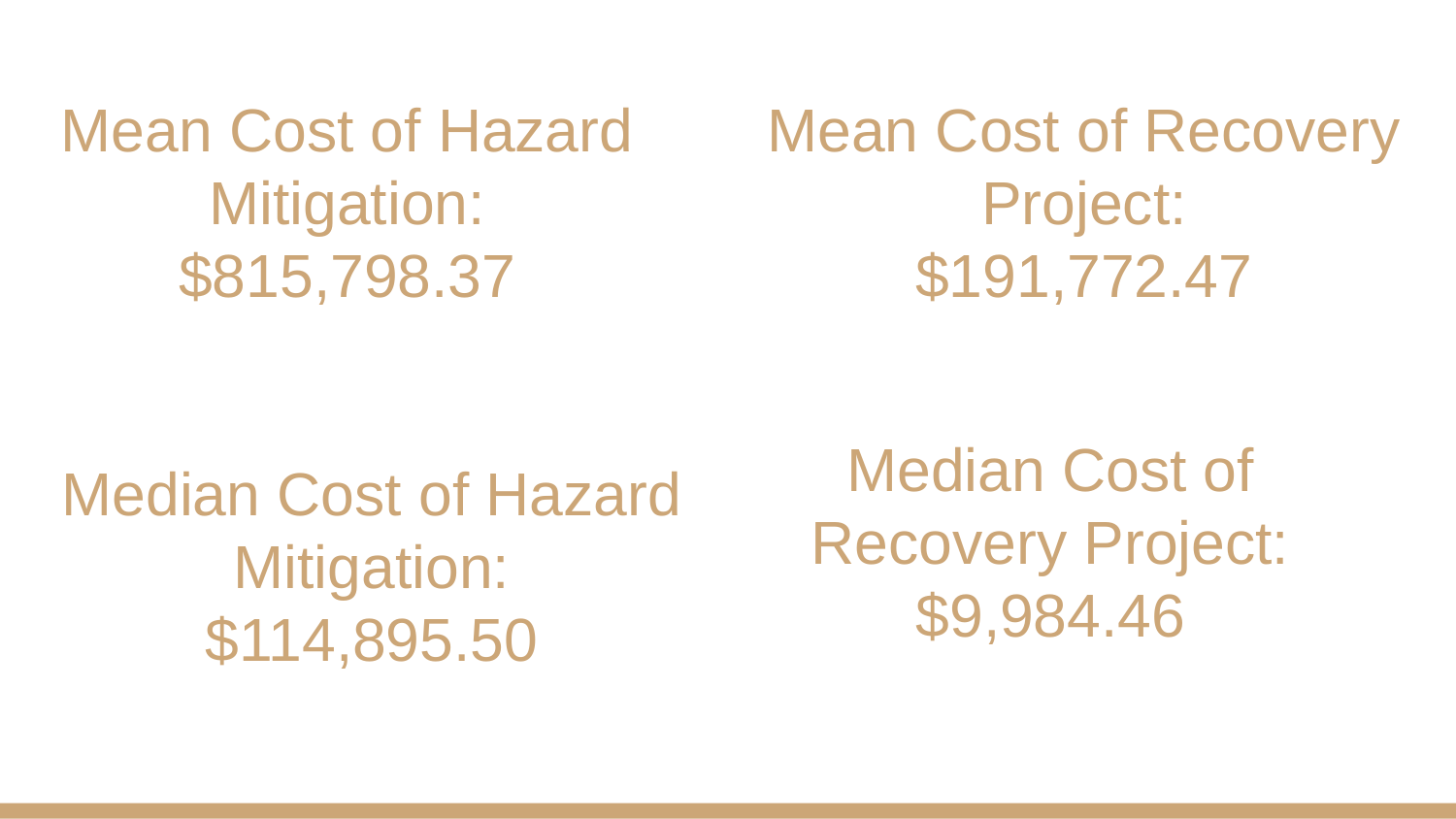

# Mean Cost of Hazard Mitigation:
$815,798.37
Mean Cost of Recovery Project:
$191,772.47
Median Cost of Recovery Project:
$9,984.46
Median Cost of Hazard Mitigation:
$114,895.50